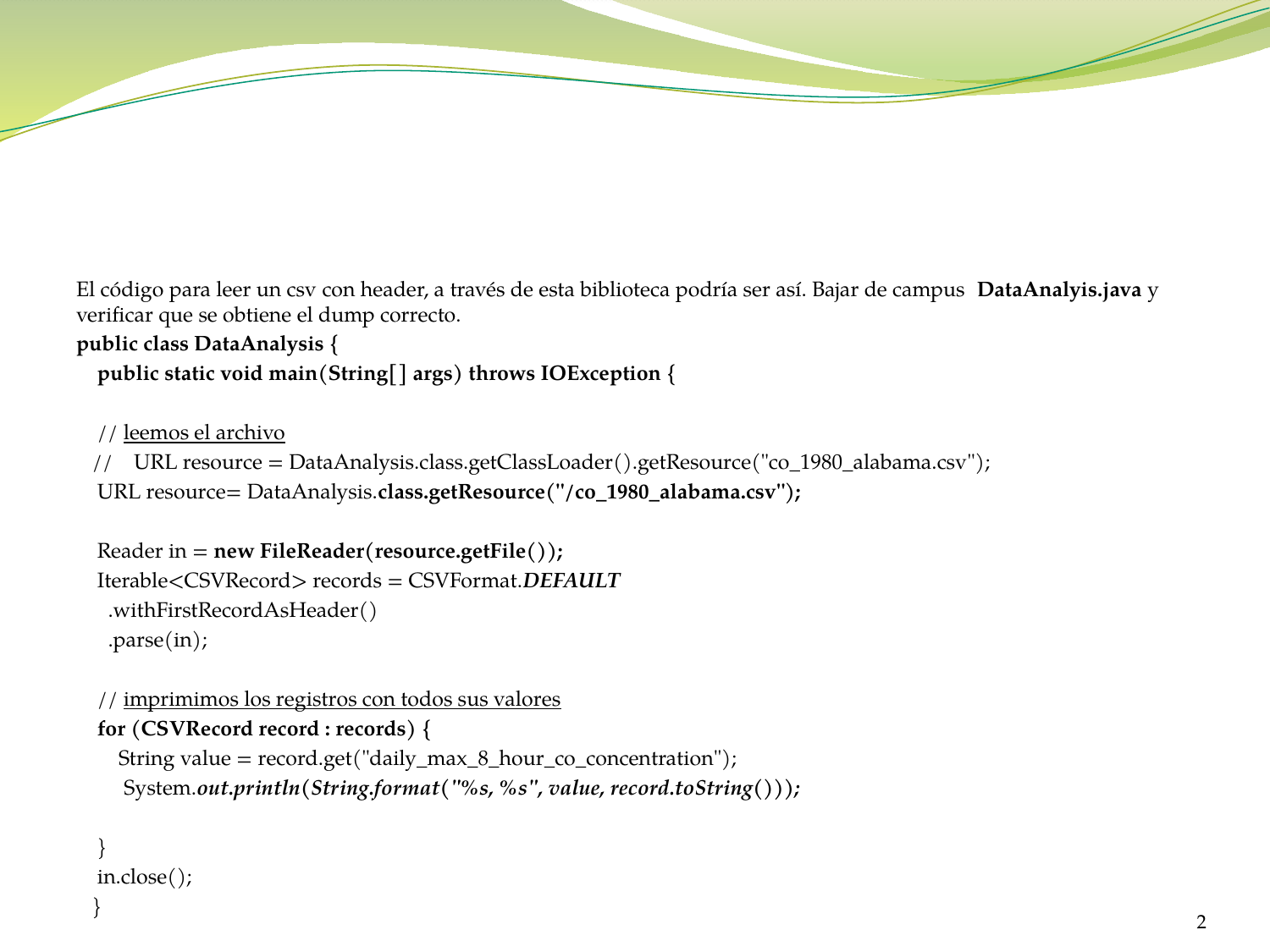

#
El código para leer un csv con header, a través de esta biblioteca podría ser así. Bajar de campus  DataAnalyis.java y verificar que se obtiene el dump correcto.
public class DataAnalysis {
    public static void main(String[] args) throws IOException {

    // leemos el archivo
   //    URL resource = DataAnalysis.class.getClassLoader().getResource("co_1980_alabama.csv");
    URL resource= DataAnalysis.class.getResource("/co_1980_alabama.csv");

    Reader in = new FileReader(resource.getFile());
    Iterable<CSVRecord> records = CSVFormat.DEFAULT
      .withFirstRecordAsHeader()
      .parse(in);

    // imprimimos los registros con todos sus valores
    for (CSVRecord record : records) {
        String value = record.get("daily_max_8_hour_co_concentration");
         System.out.println(String.format("%s, %s", value, record.toString()));

    }
    in.close();
   }
2